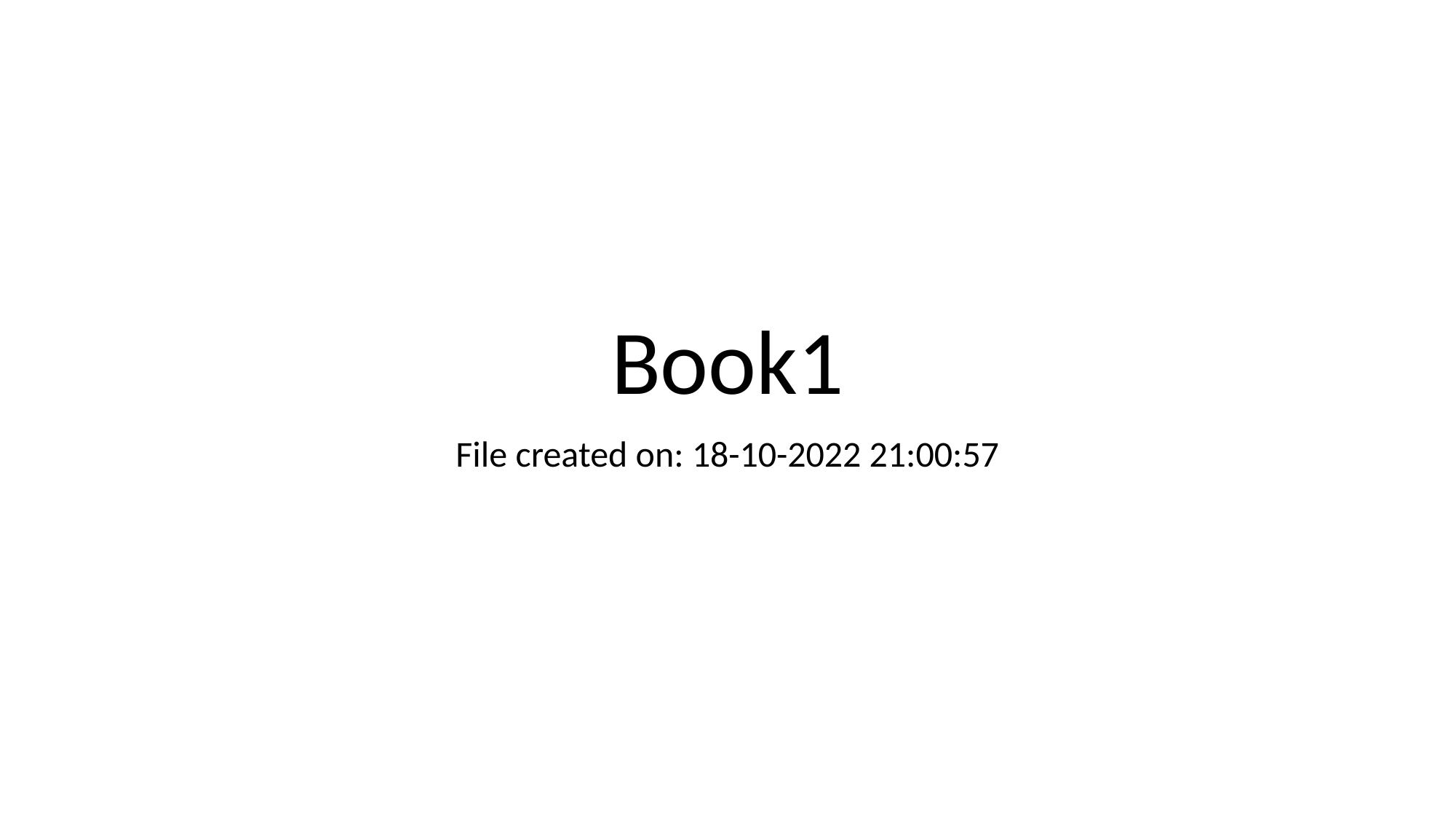

# Book1
File created on: 18-10-2022 21:00:57